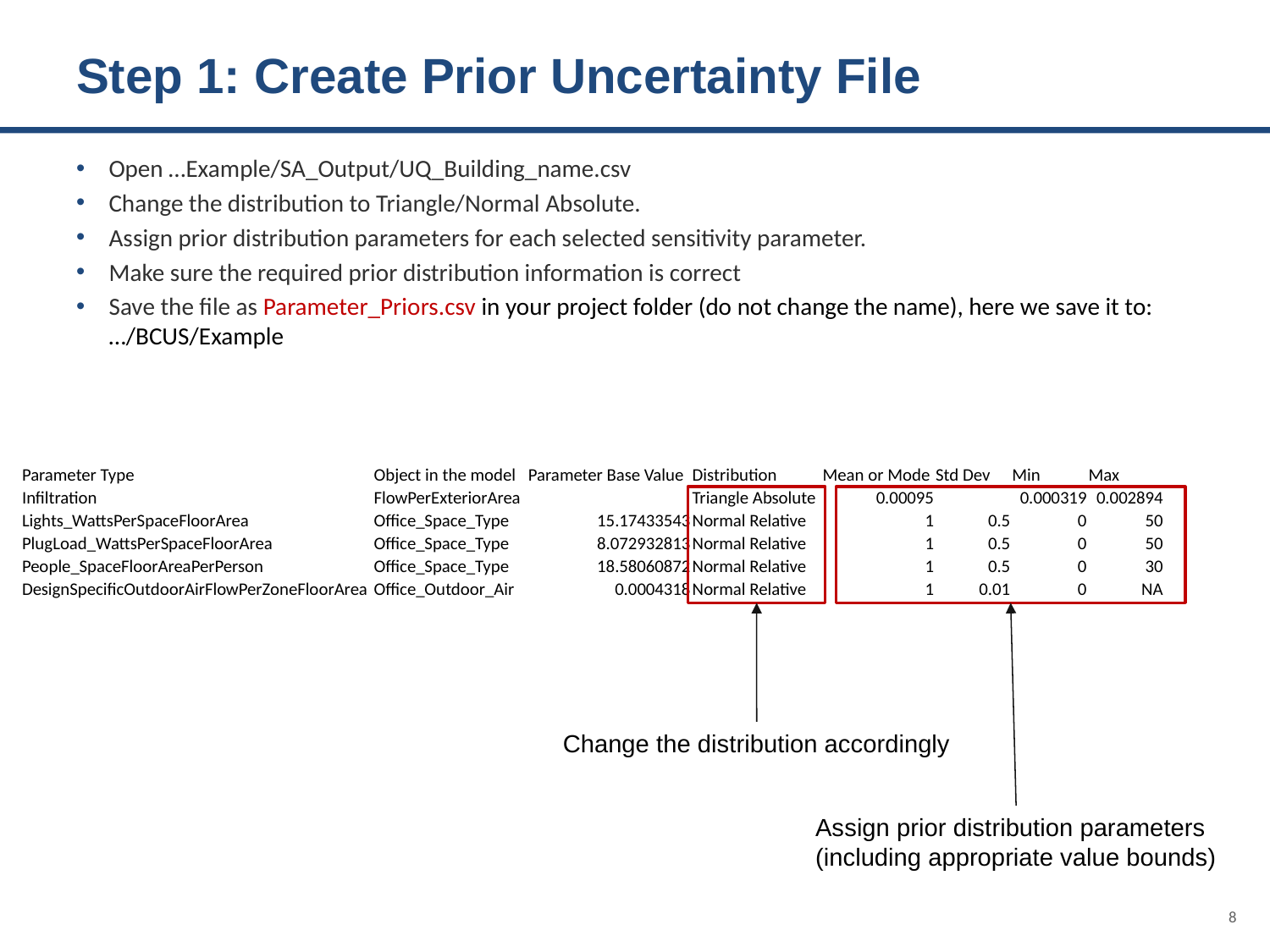

# Step 1: Create Prior Uncertainty File
Open …Example/SA_Output/UQ_Building_name.csv
Change the distribution to Triangle/Normal Absolute.
Assign prior distribution parameters for each selected sensitivity parameter.
Make sure the required prior distribution information is correct
Save the file as Parameter_Priors.csv in your project folder (do not change the name), here we save it to: …/BCUS/Example

| Parameter Type | Object in the model | Parameter Base Value | Distribution | Mean or Mode | Std Dev | Min | Max |
| --- | --- | --- | --- | --- | --- | --- | --- |
| Infiltration | FlowPerExteriorArea |  | Triangle Absolute | 0.00095 |  | 0.000319 | 0.002894 |
| Lights\_WattsPerSpaceFloorArea | Office\_Space\_Type | 15.17433543 | Normal Relative | 1 | 0.5 | 0 | 50 |
| PlugLoad\_WattsPerSpaceFloorArea | Office\_Space\_Type | 8.072932813 | Normal Relative | 1 | 0.5 | 0 | 50 |
| People\_SpaceFloorAreaPerPerson | Office\_Space\_Type | 18.58060872 | Normal Relative | 1 | 0.5 | 0 | 30 |
| DesignSpecificOutdoorAirFlowPerZoneFloorArea | Office\_Outdoor\_Air | 0.0004318 | Normal Relative | 1 | 0.01 | 0 | NA |

Change the distribution accordingly
Assign prior distribution parameters
(including appropriate value bounds)
8